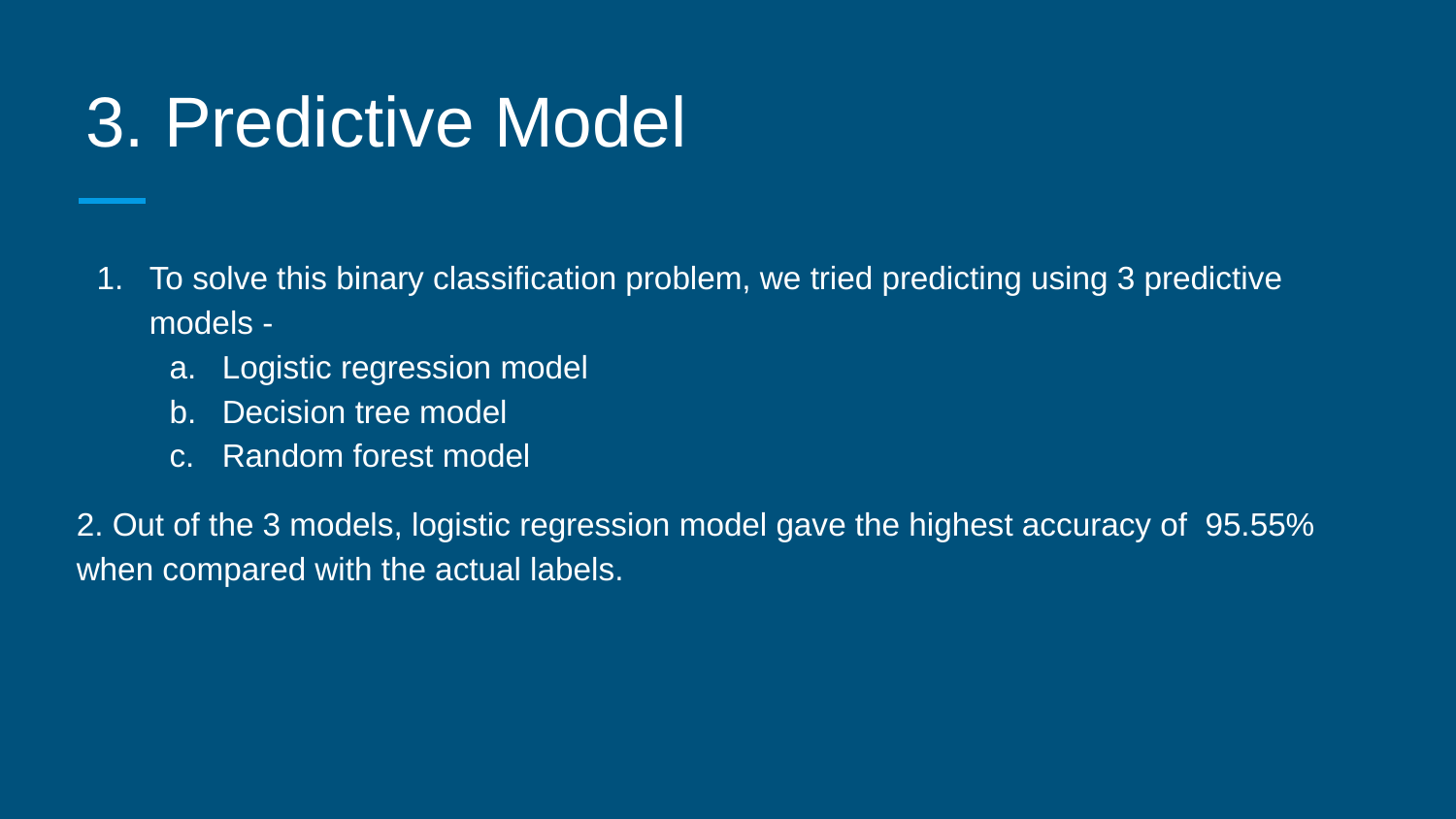

3. Predictive Model
To solve this binary classification problem, we tried predicting using 3 predictive models -
Logistic regression model
Decision tree model
Random forest model
2. Out of the 3 models, logistic regression model gave the highest accuracy of  95.55% when compared with the actual labels.